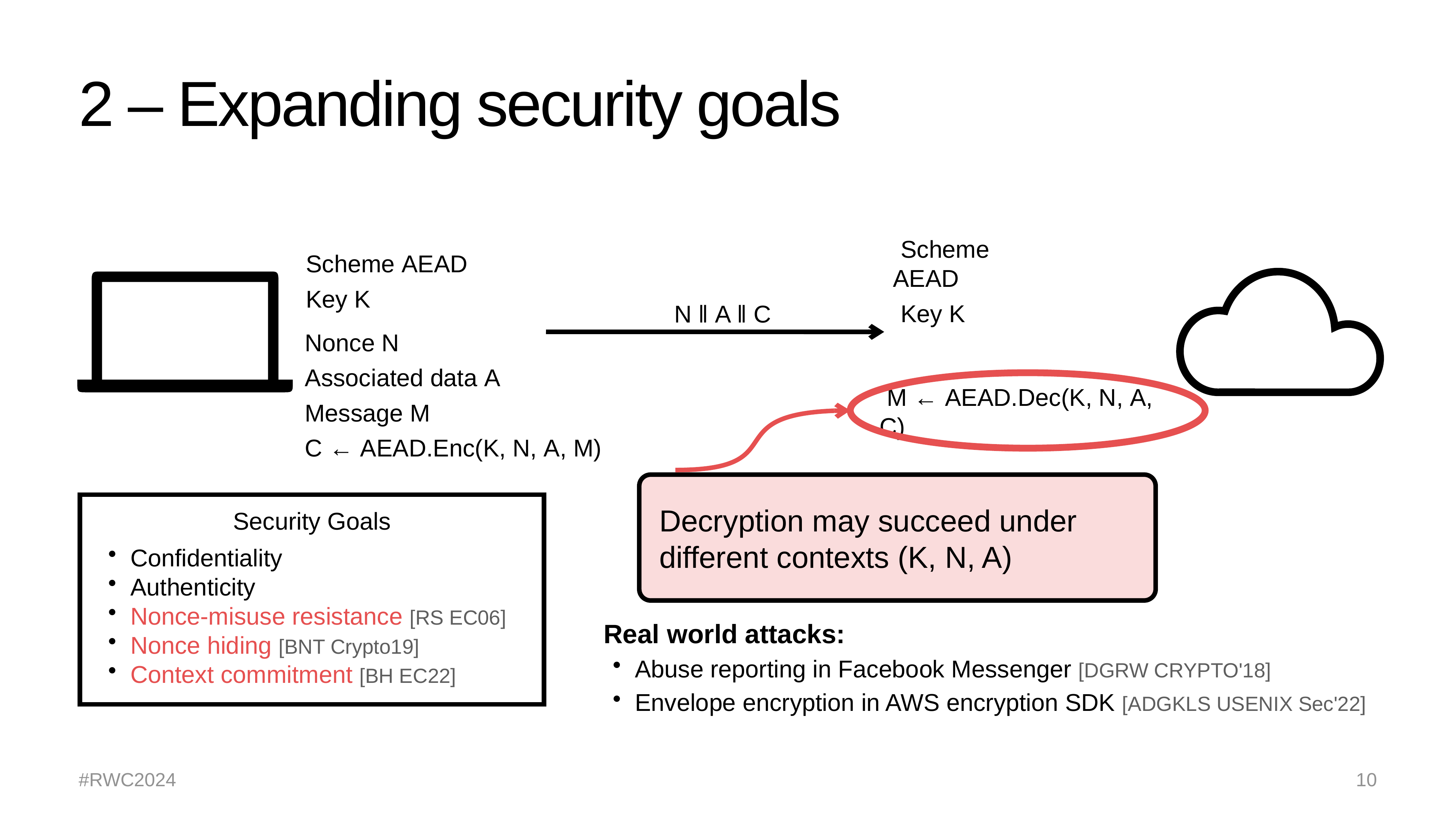

# 2 – Expanding security goals

Scheme AEAD
Key K
Scheme AEAD
Key K

N ‖ A ‖ C
Nonce N
Associated data A
Message M
C ← AEAD.Enc(K, N, A, M)

M ← AEAD.Dec(K, N, A, C)
Decryption may succeed under different contexts (K, N, A)
Security Goals
Confidentiality
Authenticity
Nonce-misuse resistance [RS EC06]
Nonce hiding [BNT Crypto19]
Context commitment [BH EC22]
Real world attacks:
Abuse reporting in Facebook Messenger [DGRW CRYPTO'18]
Envelope encryption in AWS encryption SDK [ADGKLS USENIX Sec'22]
10